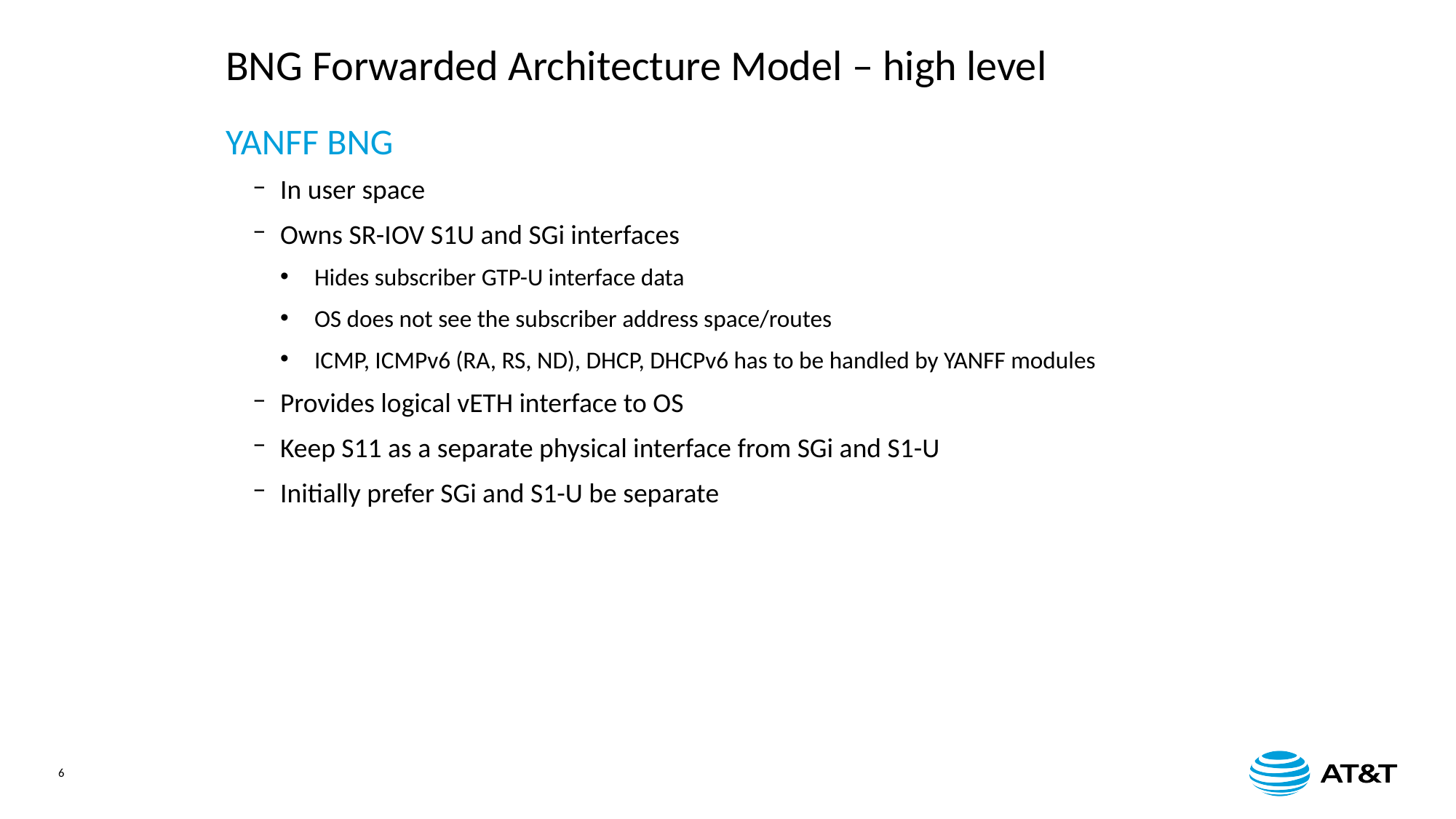

# BNG Forwarded Architecture Model – high level
YANFF BNG
In user space
Owns SR-IOV S1U and SGi interfaces
Hides subscriber GTP-U interface data
OS does not see the subscriber address space/routes
ICMP, ICMPv6 (RA, RS, ND), DHCP, DHCPv6 has to be handled by YANFF modules
Provides logical vETH interface to OS
Keep S11 as a separate physical interface from SGi and S1-U
Initially prefer SGi and S1-U be separate
6